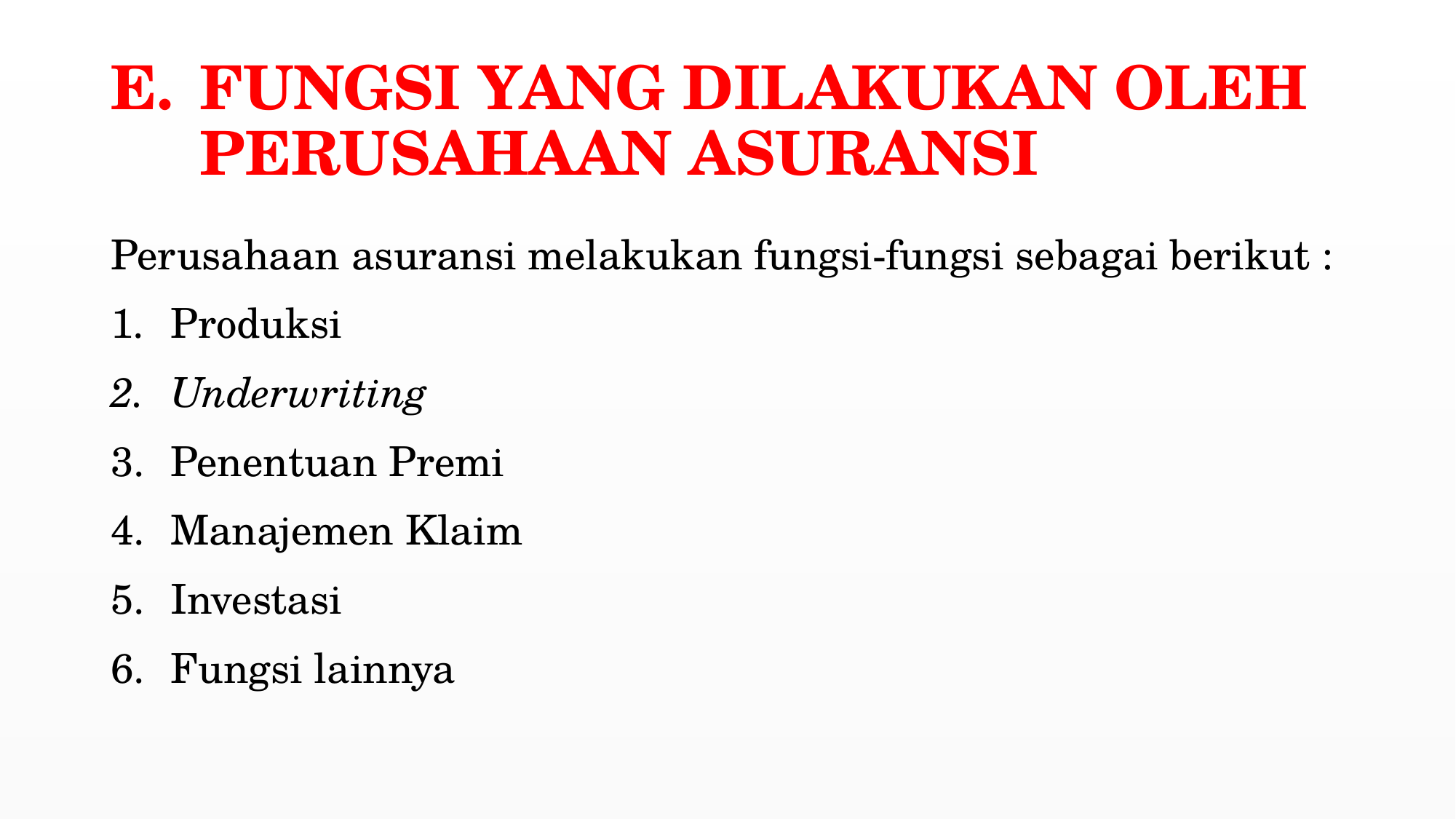

# FUNGSI YANG DILAKUKAN OLEH PERUSAHAAN ASURANSI
Perusahaan asuransi melakukan fungsi-fungsi sebagai berikut :
Produksi
Underwriting
Penentuan Premi
Manajemen Klaim
Investasi
Fungsi lainnya